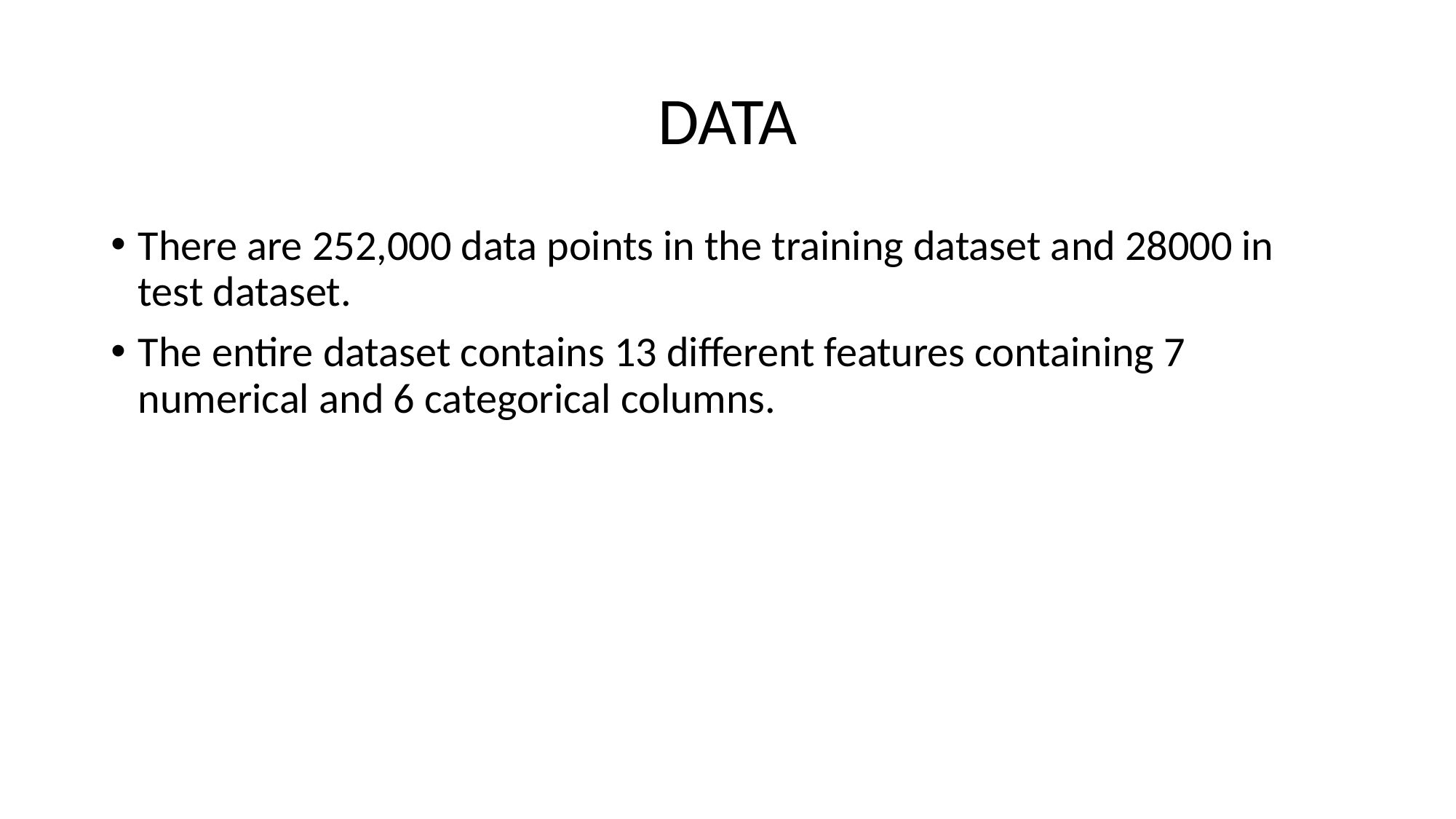

# DATA
There are 252,000 data points in the training dataset and 28000 in test dataset.
The entire dataset contains 13 different features containing 7 numerical and 6 categorical columns.
Risk flag is the target variable classifying whether an applicant will be able to pay off the loan or default.
No missing values and outliers present